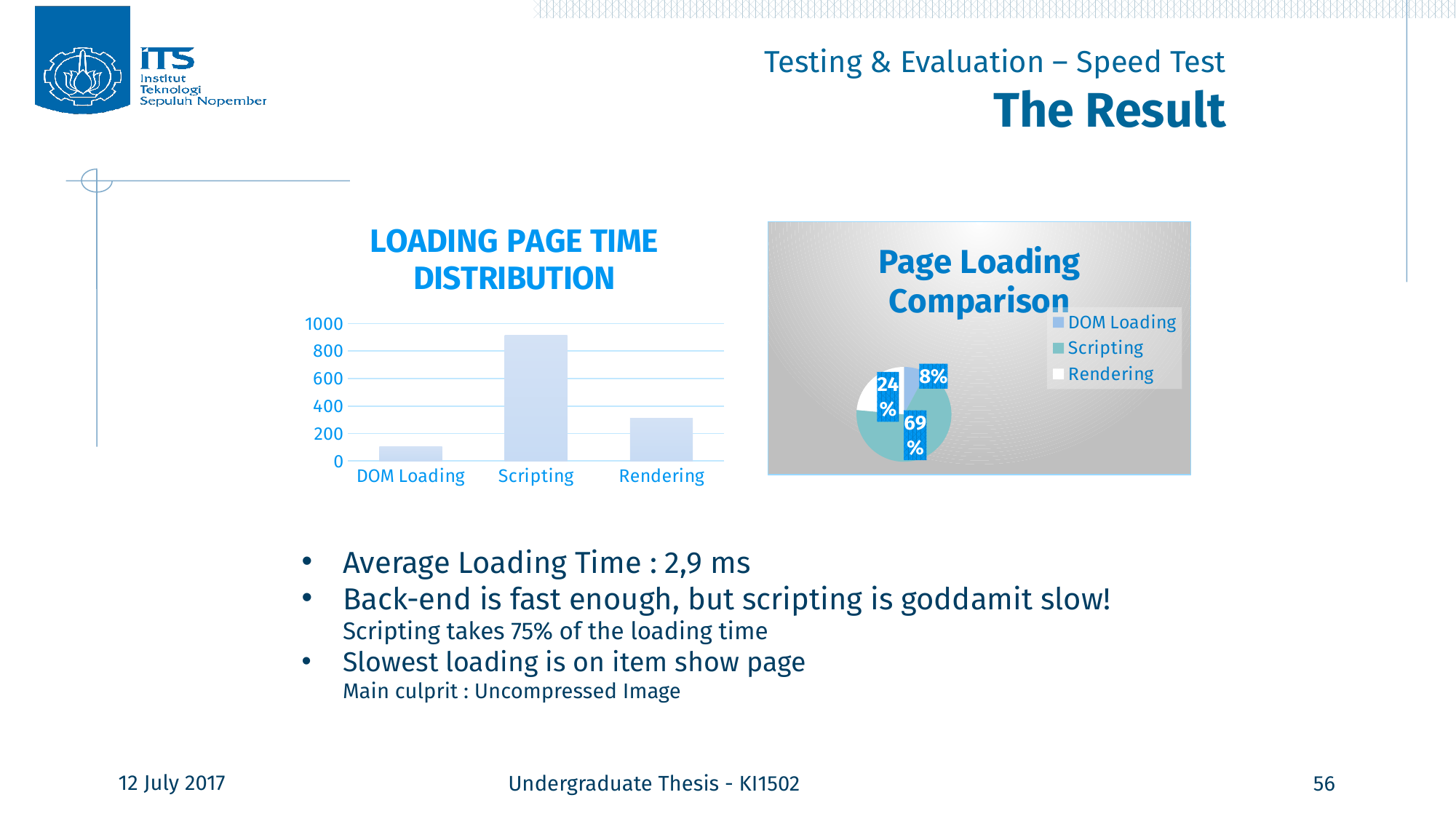

Testing & Evaluation – Speed Test
The Result

### Chart: LOADING PAGE TIME DISTRIBUTION

| Category |  |
|---|---|
| DOM Loading | 104.2818182 |
| Scripting | 914.6090909 |
| Rendering | 313.7727273 |

### Chart: Page Loading Comparison

| Category |  |
|---|---|
| DOM Loading | 104.2818182 |
| Scripting | 914.6090909 |
| Rendering | 313.7727273 |
Average Loading Time : 2,9 ms
Back-end is fast enough, but scripting is goddamit slow!
Scripting takes 75% of the loading time
Slowest loading is on item show page
Main culprit : Uncompressed Image
12 July 2017
Undergraduate Thesis - KI1502
56